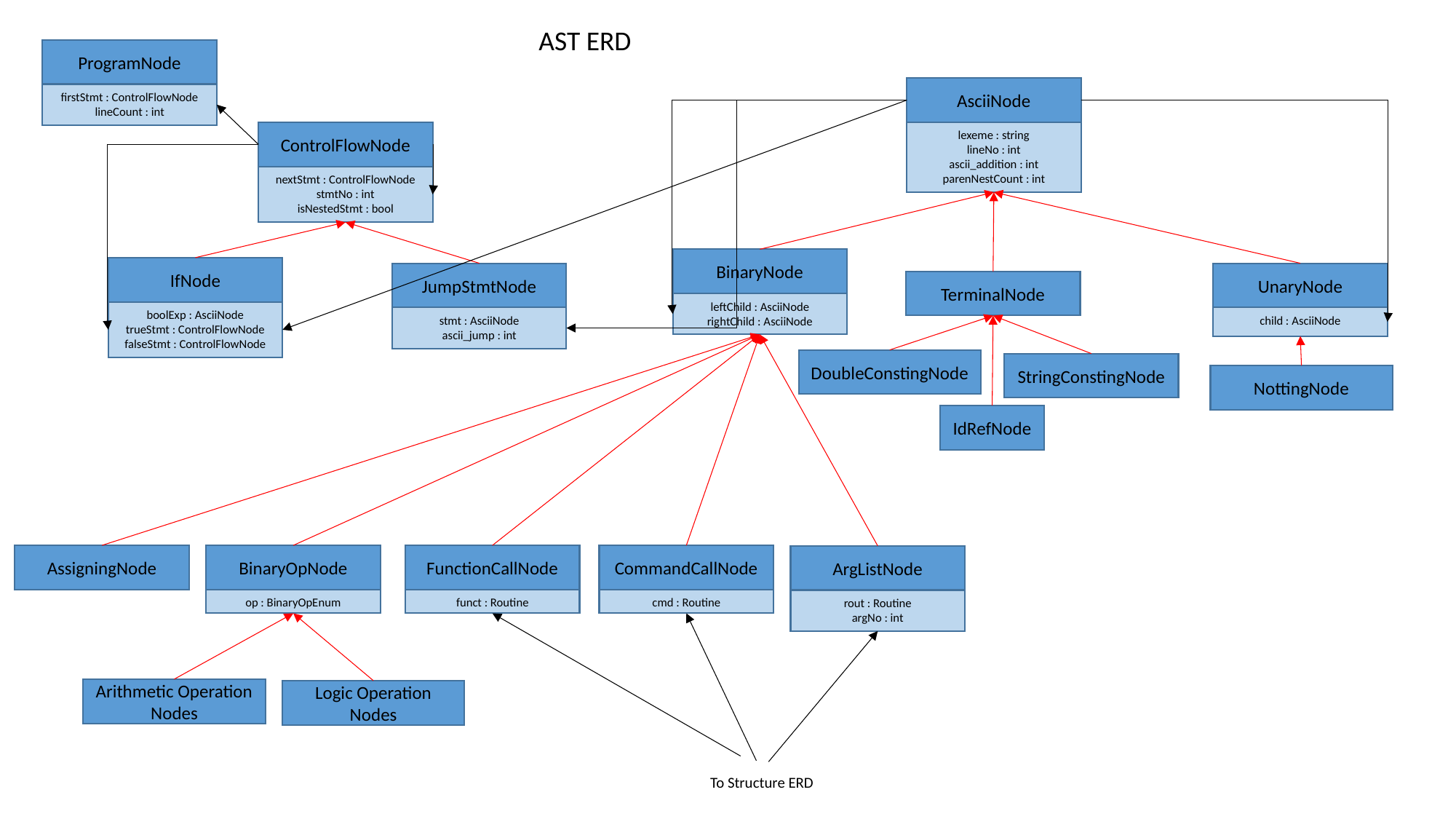

AST ERD
ProgramNode
AsciiNode
firstStmt : ControlFlowNode
lineCount : int
ControlFlowNode
lexeme : string
lineNo : int
ascii_addition : int
parenNestCount : int
nextStmt : ControlFlowNode
stmtNo : int
isNestedStmt : bool
BinaryNode
IfNode
JumpStmtNode
UnaryNode
TerminalNode
leftChild : AsciiNode
rightChild : AsciiNode
boolExp : AsciiNode
trueStmt : ControlFlowNode
falseStmt : ControlFlowNode
stmt : AsciiNode
ascii_jump : int
child : AsciiNode
DoubleConstingNode
StringConstingNode
NottingNode
IdRefNode
AssigningNode
BinaryOpNode
FunctionCallNode
CommandCallNode
ArgListNode
op : BinaryOpEnum
funct : Routine
cmd : Routine
rout : Routine
argNo : int
Arithmetic Operation
Nodes
Logic Operation
Nodes
To Structure ERD